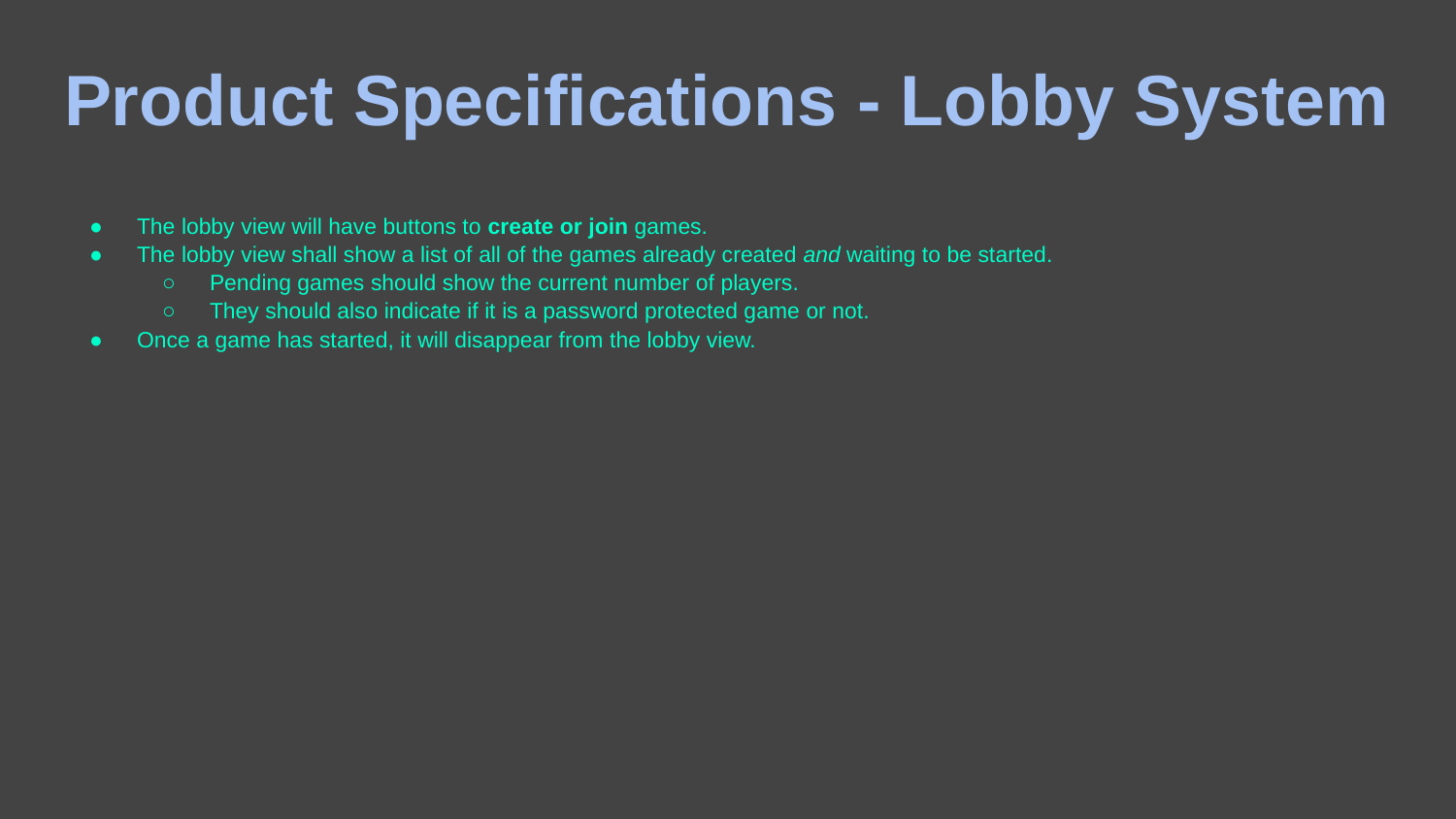

# Product Specifications - Lobby System
The lobby view will have buttons to create or join games.
The lobby view shall show a list of all of the games already created and waiting to be started.
Pending games should show the current number of players.
They should also indicate if it is a password protected game or not.
Once a game has started, it will disappear from the lobby view.